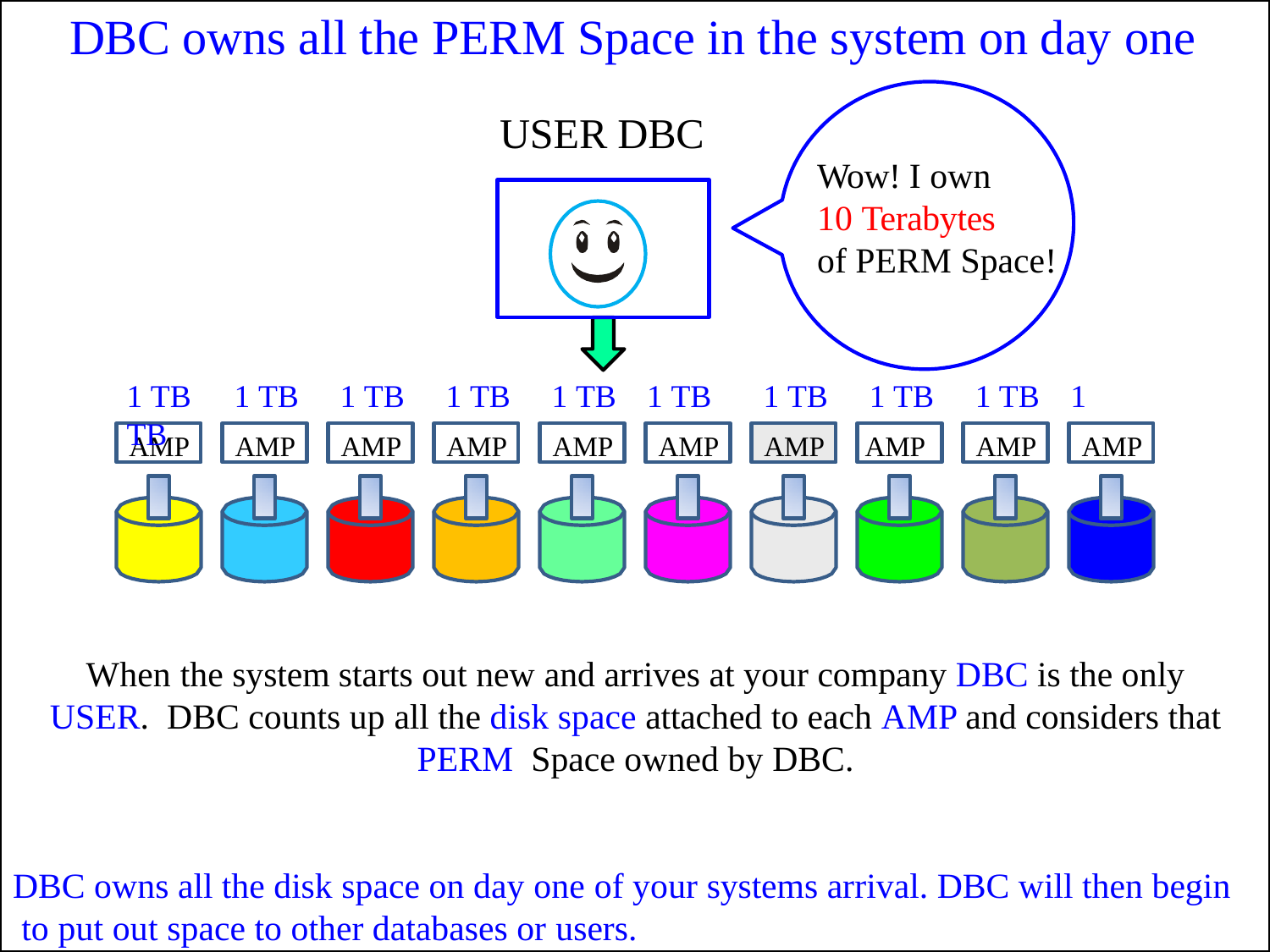

# DBC owns all the PERM Space in the system on day one
USER DBC
Wow! I own
10 Terabytes
of PERM Space!

1 TB	1 TB	1 TB	1 TB	1 TB	1 TB	1 TB	1 TB	1 TB	1 TB
AMP
AMP
AMP
AMP
AMP
AMP
AMP
AMP
AMP
AMP

When the system starts out new and arrives at your company DBC is the only USER.  DBC counts up all the disk space attached to each AMP and considers that PERM  Space owned by DBC.

DBC owns all the disk space on day one of your systems arrival. DBC will then begin  to put out space to other databases or users.